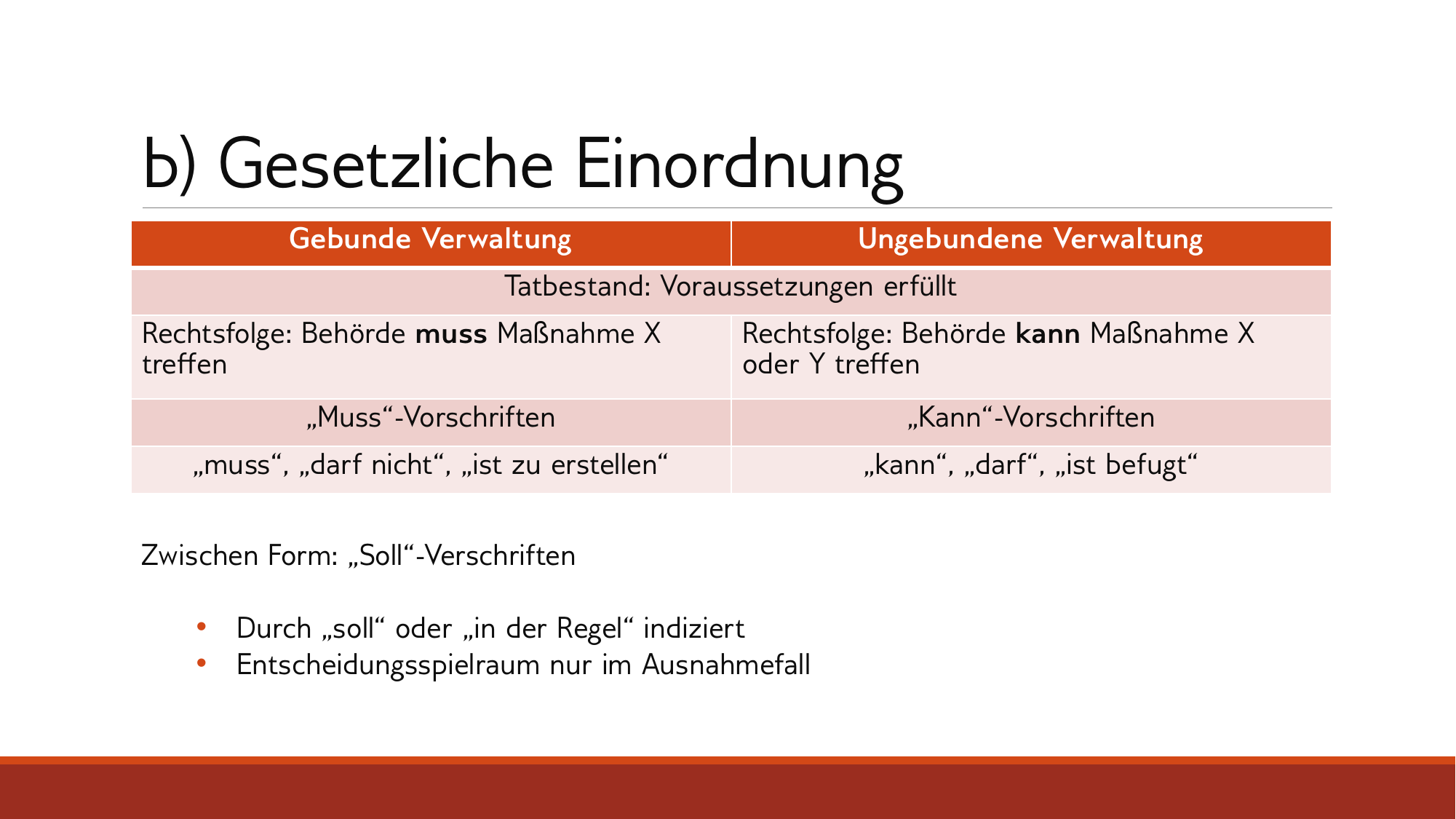

# b) Gesetzliche Einordnung
| Gebunde Verwaltung | Ungebundene Verwaltung |
| --- | --- |
| Tatbestand: Voraussetzungen erfüllt |  |
| Rechtsfolge: Behörde muss Maßnahme X treffen | Rechtsfolge: Behörde kann Maßnahme X oder Y treffen |
| „Muss“-Vorschriften | „Kann“-Vorschriften |
| „muss“, „darf nicht“, „ist zu erstellen“ | „kann“, „darf“, „ist befugt“ |
Zwischen Form: „Soll“-Verschriften
Durch „soll“ oder „in der Regel“ indiziert
Entscheidungsspielraum nur im Ausnahmefall